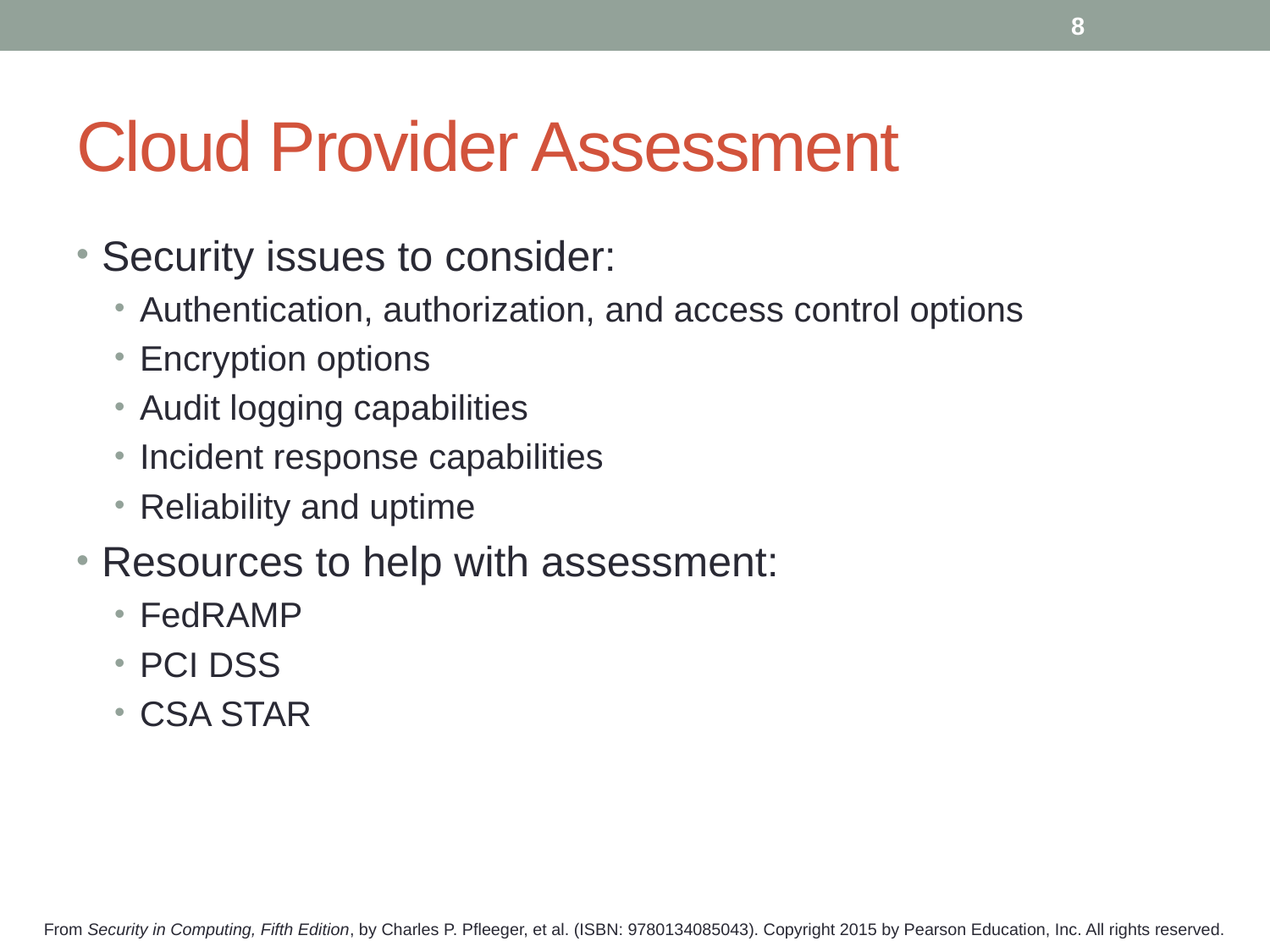

8
# Cloud Provider Assessment
Security issues to consider:
Authentication, authorization, and access control options
Encryption options
Audit logging capabilities
Incident response capabilities
Reliability and uptime
Resources to help with assessment:
FedRAMP
PCI DSS
CSA STAR